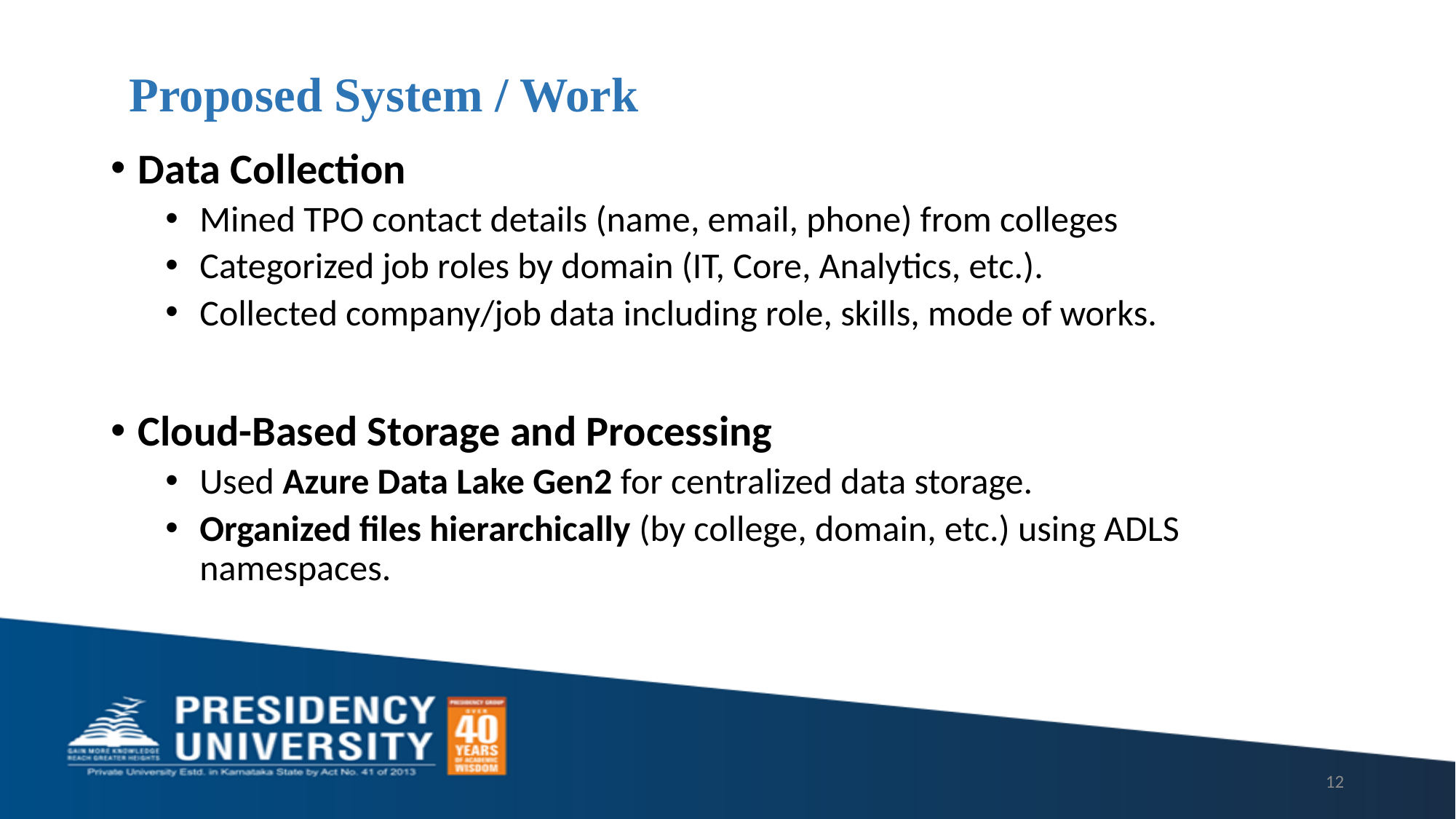

Covered multiple cities across different states in India.

# Proposed System / Work
Data Collection
Mined TPO contact details (name, email, phone) from colleges
Categorized job roles by domain (IT, Core, Analytics, etc.).
Collected company/job data including role, skills, mode of works.

Cloud-Based Storage and Processing
Used Azure Data Lake Gen2 for centralized data storage.
Organized files hierarchically (by college, domain, etc.) using ADLS namespaces.
12